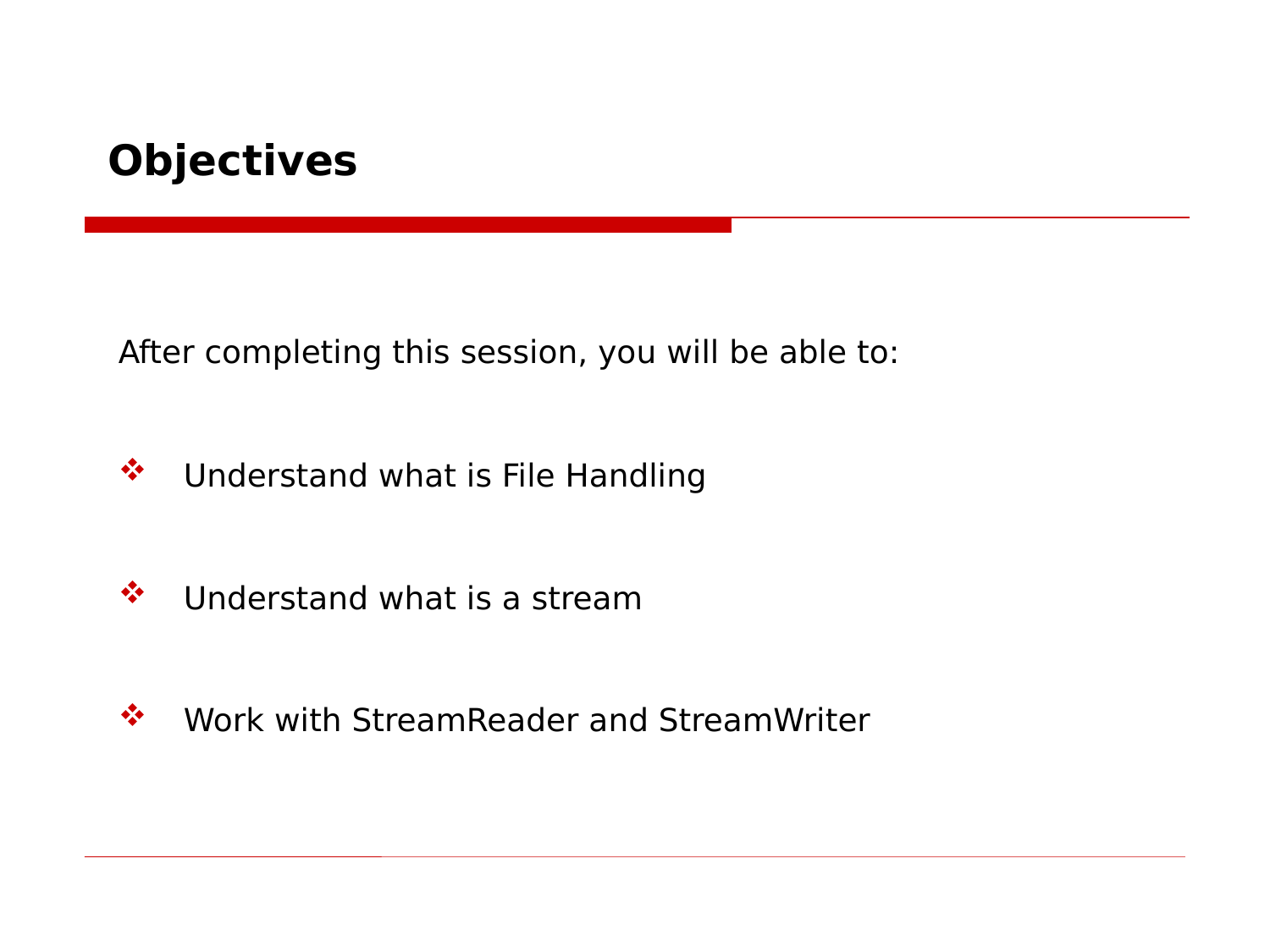

Objectives
After completing this session, you will be able to:

Understand what is File Handling

Understand what is a stream

Work with StreamReader and StreamWriter